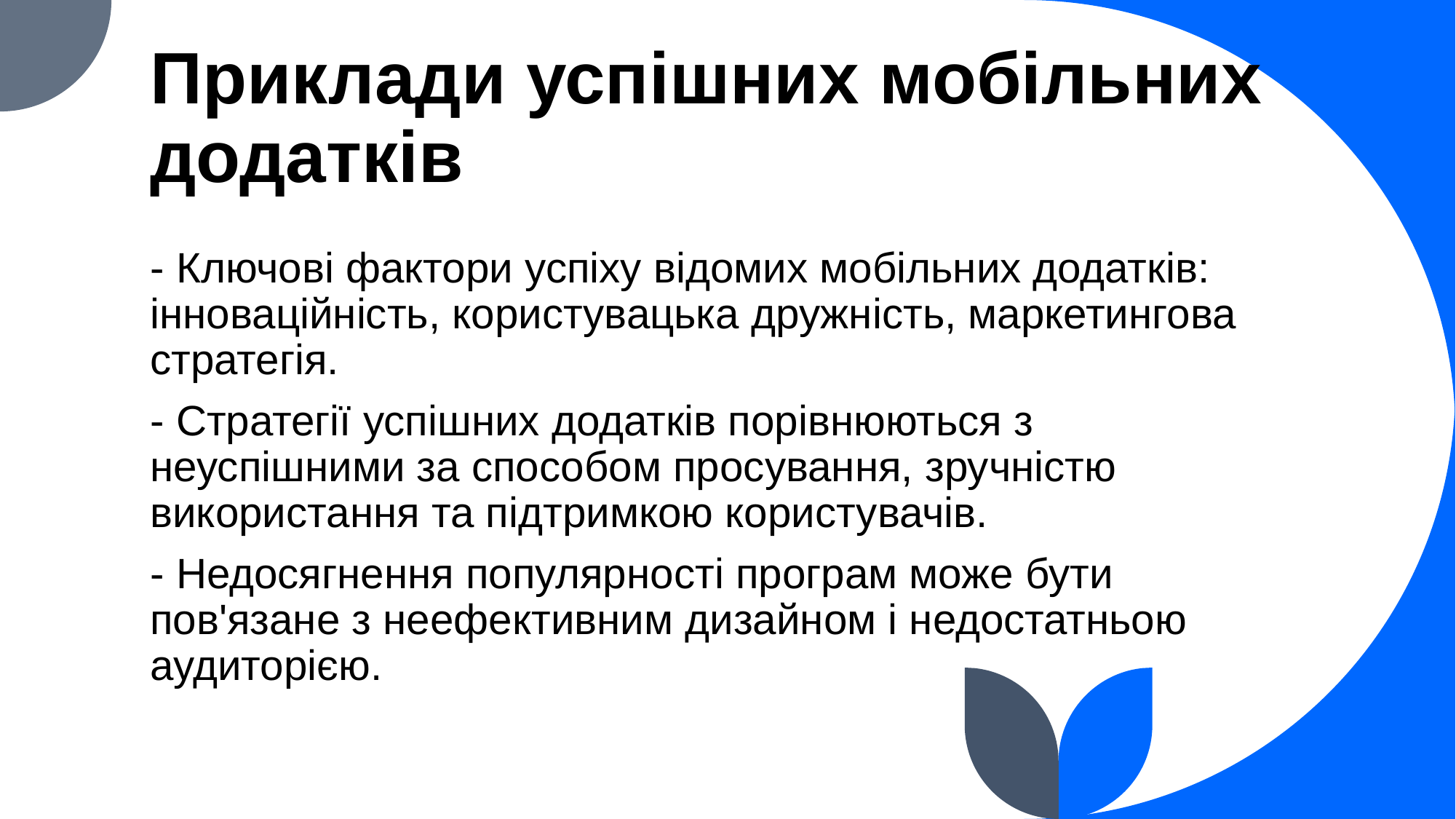

# Приклади успішних мобільних додатків
- Ключові фактори успіху відомих мобільних додатків: інноваційність, користувацька дружність, маркетингова стратегія.
- Стратегії успішних додатків порівнюються з неуспішними за способом просування, зручністю використання та підтримкою користувачів.
- Недосягнення популярності програм може бути пов'язане з неефективним дизайном і недостатньою аудиторією.